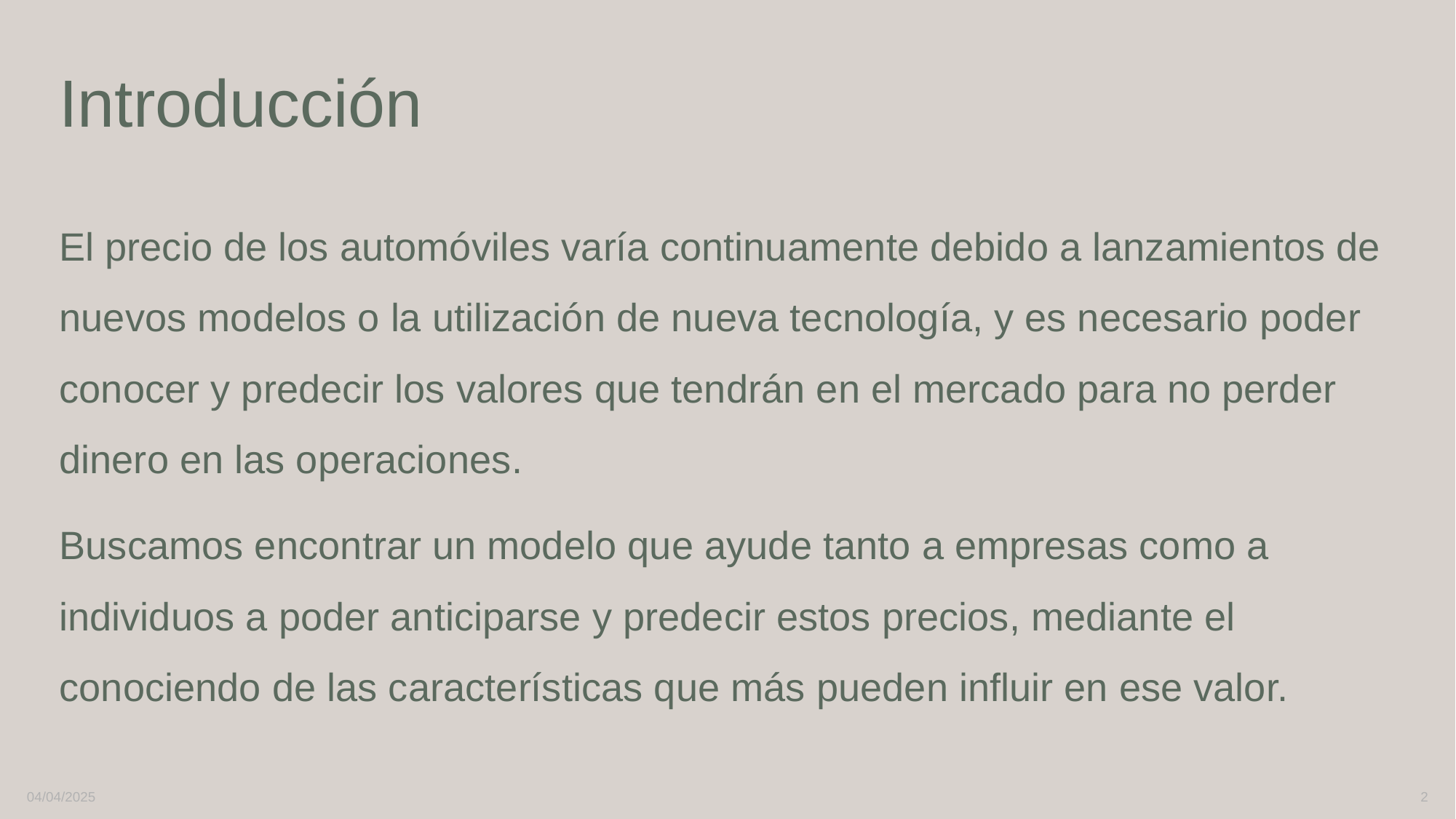

# Introducción
El precio de los automóviles varía continuamente debido a lanzamientos de nuevos modelos o la utilización de nueva tecnología, y es necesario poder conocer y predecir los valores que tendrán en el mercado para no perder dinero en las operaciones.
Buscamos encontrar un modelo que ayude tanto a empresas como a individuos a poder anticiparse y predecir estos precios, mediante el conociendo de las características que más pueden influir en ese valor.
04/04/2025
2